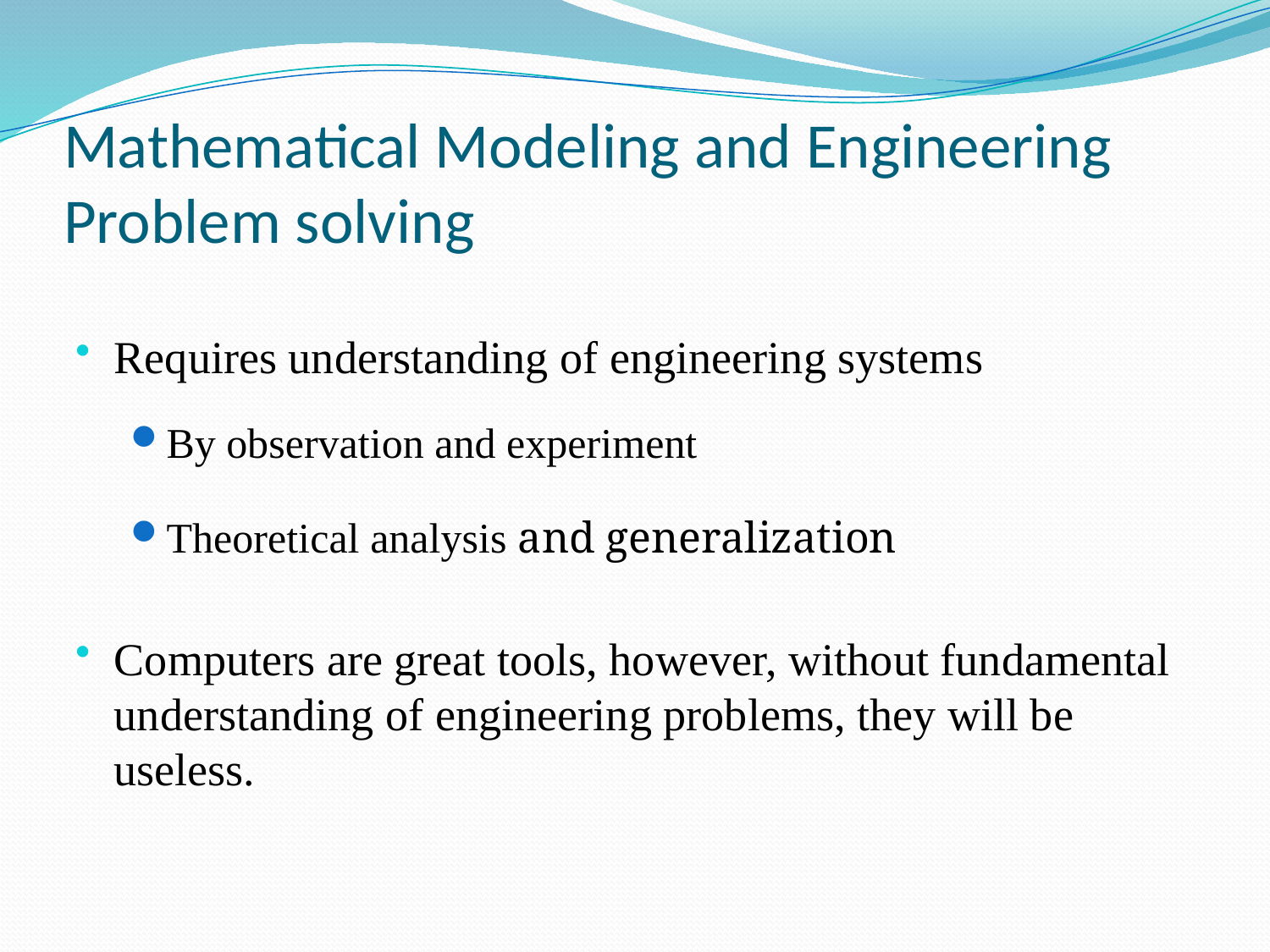

# Mathematical Modeling and Engineering Problem solving
Requires understanding of engineering systems

By observation and experiment

Theoretical analysis and generalization

Computers are great tools, however, without fundamental understanding of engineering problems, they will be useless.